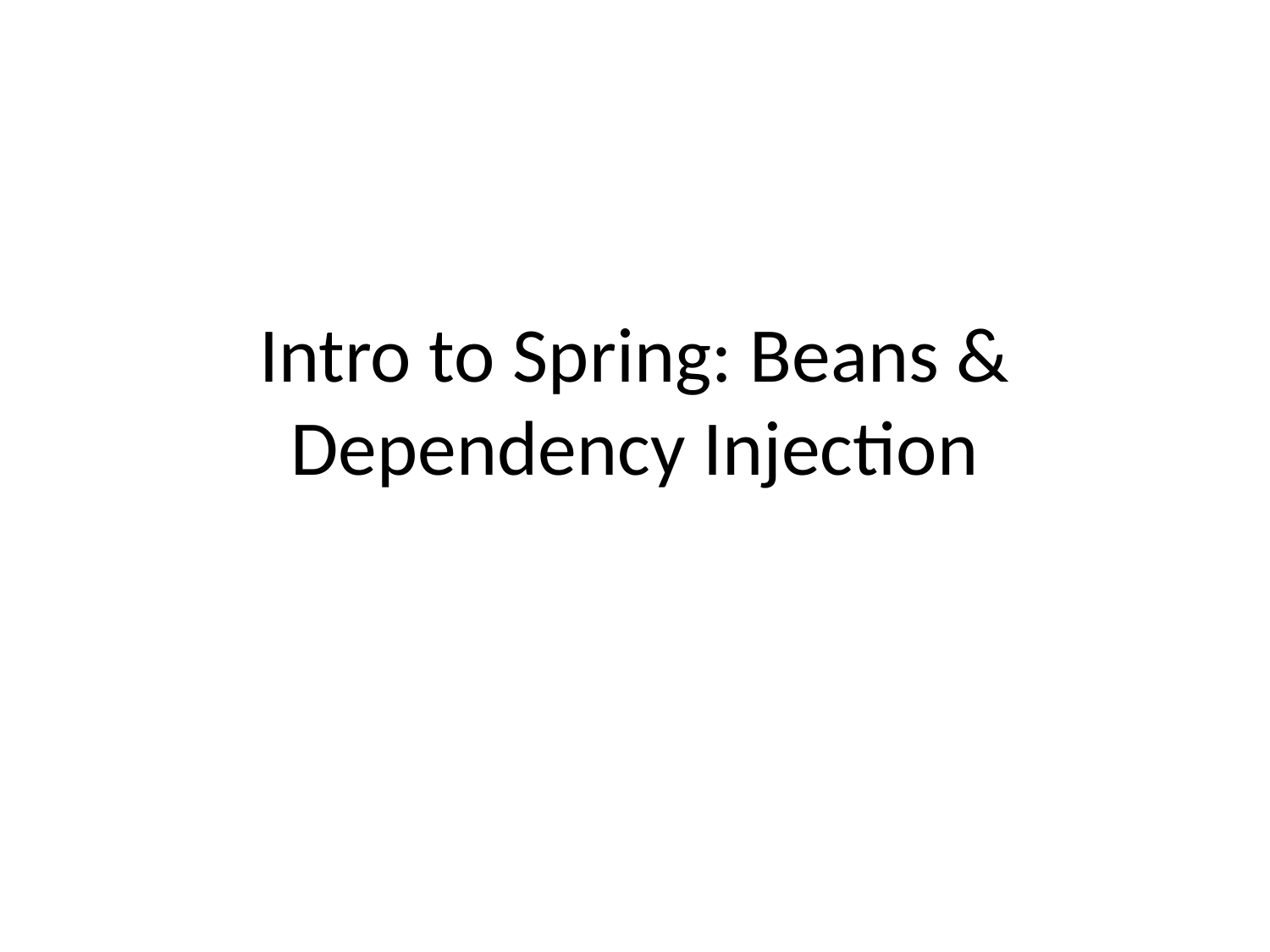

# Intro to Spring: Beans & Dependency Injection